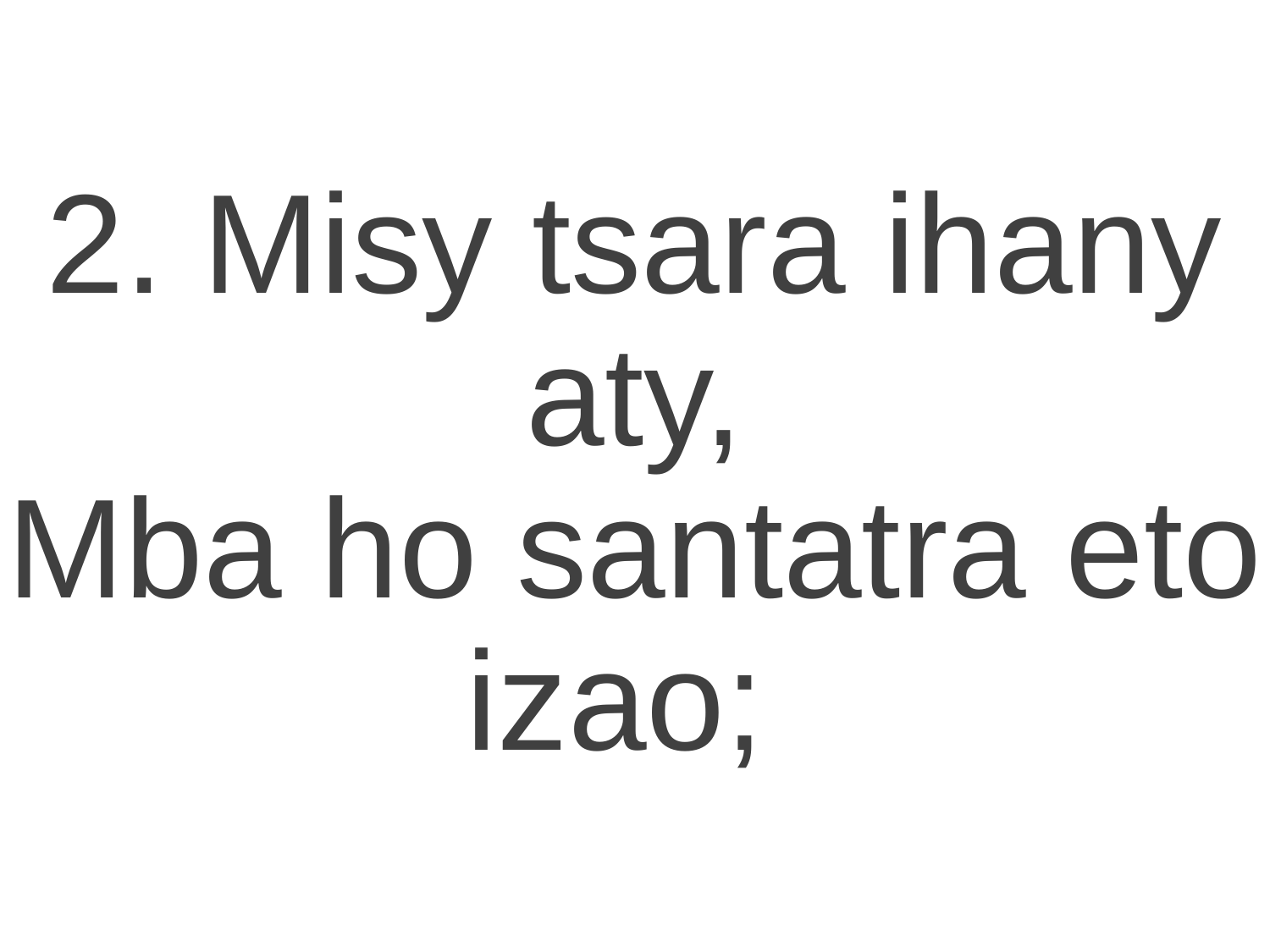

2. Misy tsara ihany aty,
Mba ho santatra eto izao;